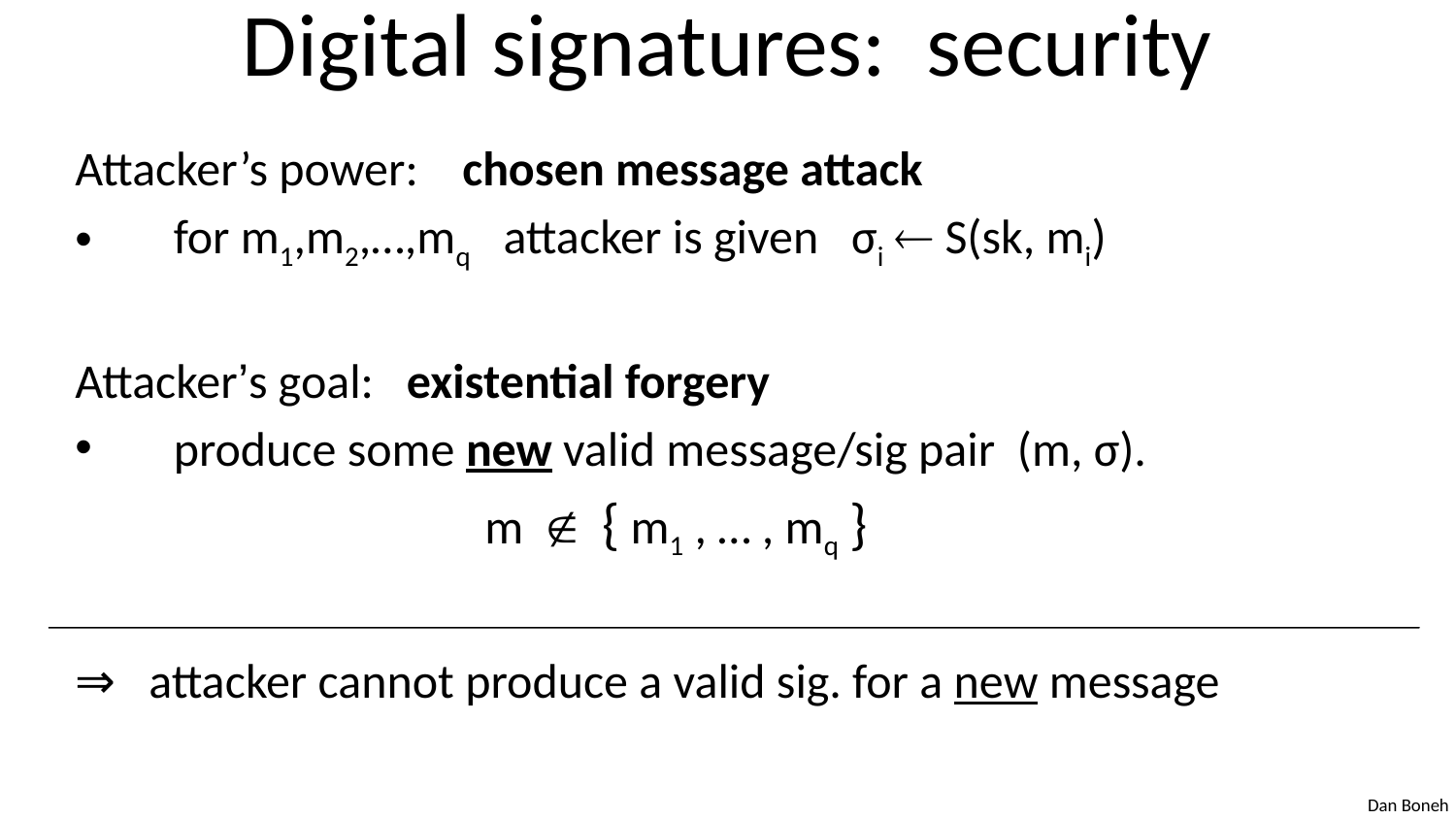

# Digital signatures:  security
Attacker’s power:    chosen message attack
    for m1,m2,…,mq   attacker is given   σi ← S(sk, mi)

Attacker’s goal:   existential forgery
    produce some new valid message/sig pair  (m, σ).
			m  ∉  { m1 , … , mq }

⇒   attacker cannot produce a valid sig. for a new message